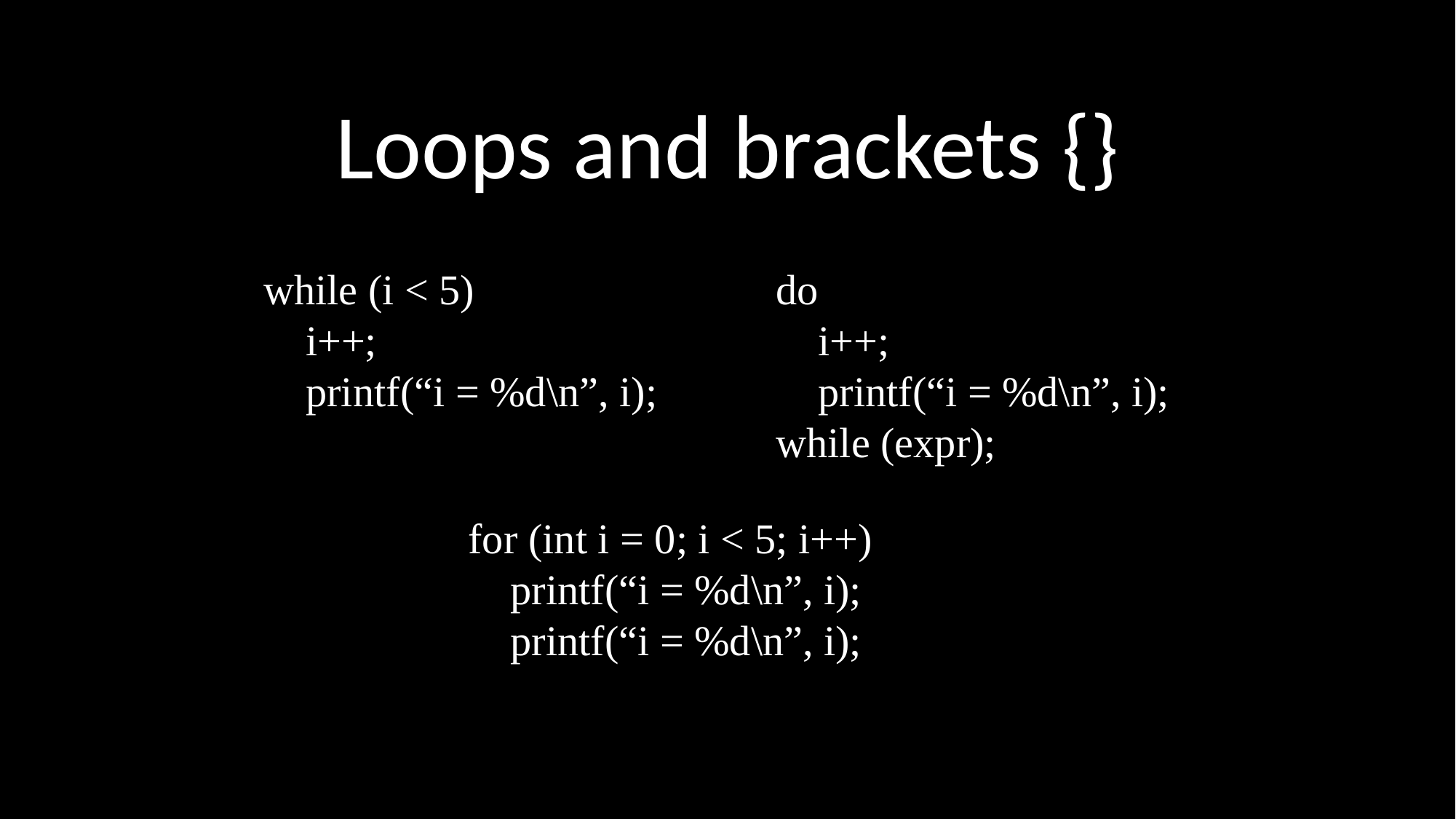

Loops and brackets {}
while (i < 5)
    i++;
    printf(“i = %d\n”, i);
do
    i++;
    printf(“i = %d\n”, i);
while (expr);
for (int i = 0; i < 5; i++)
    printf(“i = %d\n”, i);
    printf(“i = %d\n”, i);